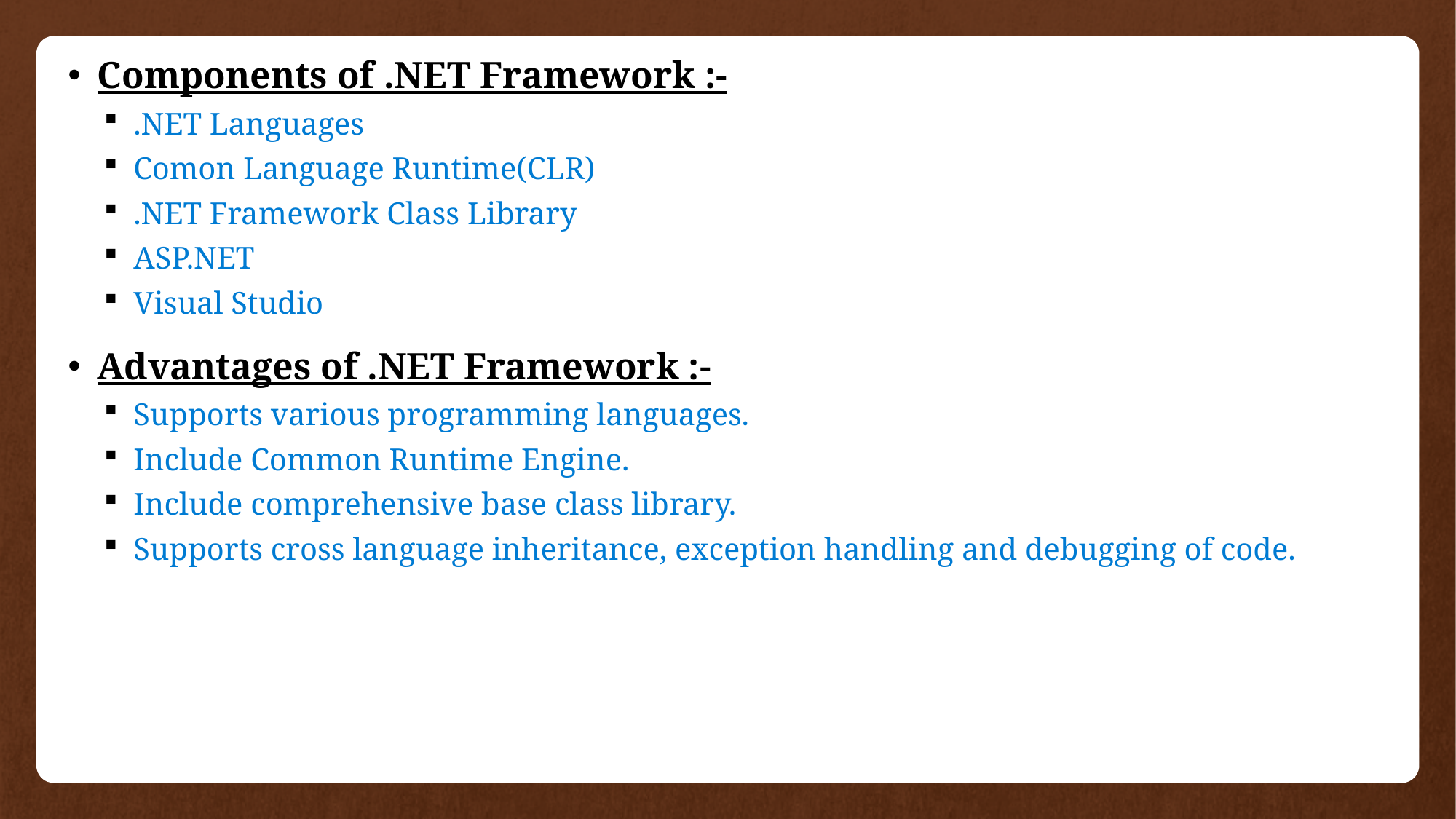

Components of .NET Framework :-
.NET Languages
Comon Language Runtime(CLR)
.NET Framework Class Library
ASP.NET
Visual Studio
Advantages of .NET Framework :-
Supports various programming languages.
Include Common Runtime Engine.
Include comprehensive base class library.
Supports cross language inheritance, exception handling and debugging of code.

#